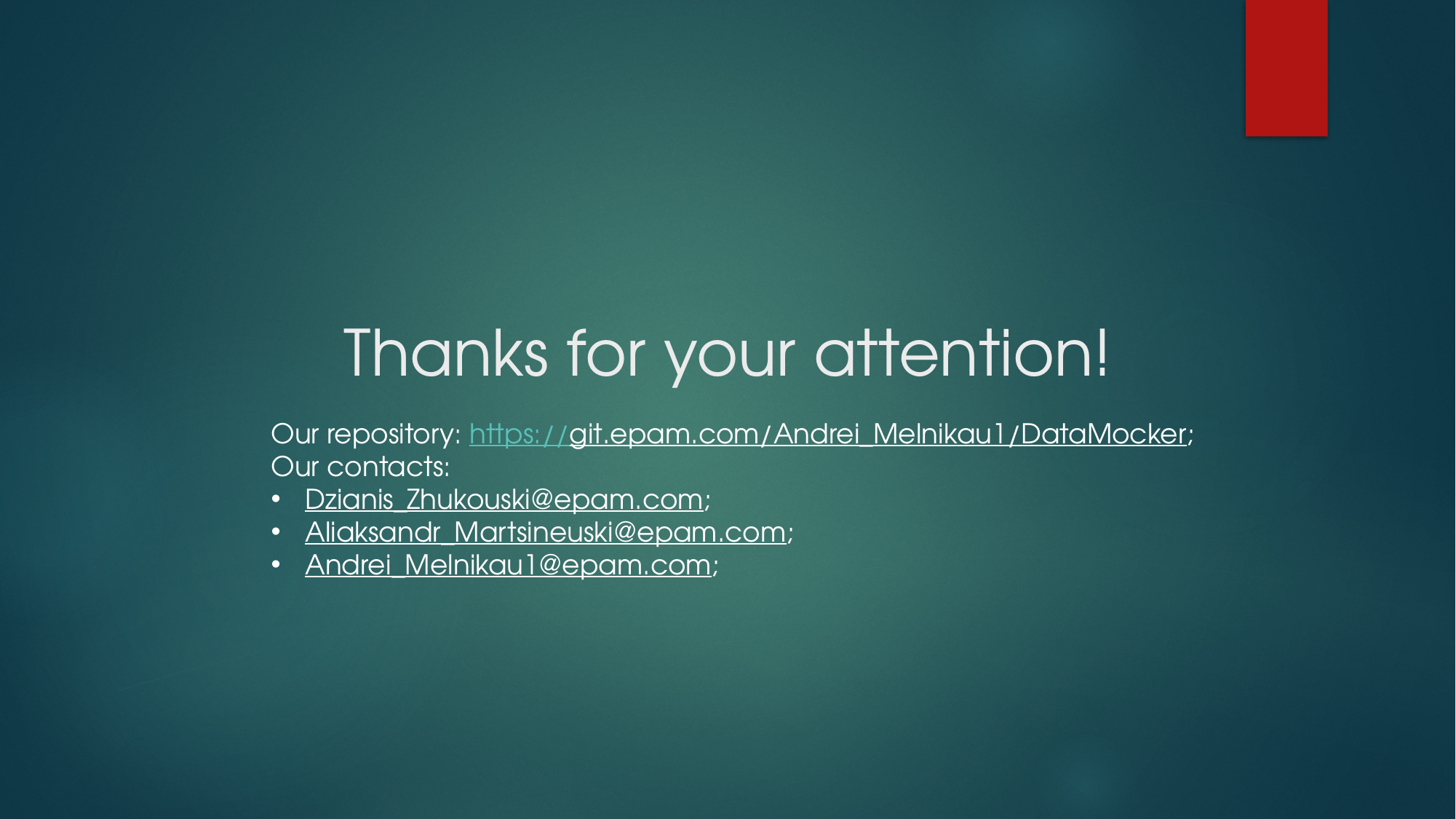

# Thanks for your attention!
Our repository: https://git.epam.com/Andrei_Melnikau1/DataMocker;
Our contacts:
Dzianis_Zhukouski@epam.com;
Aliaksandr_Martsineuski@epam.com;
Andrei_Melnikau1@epam.com;